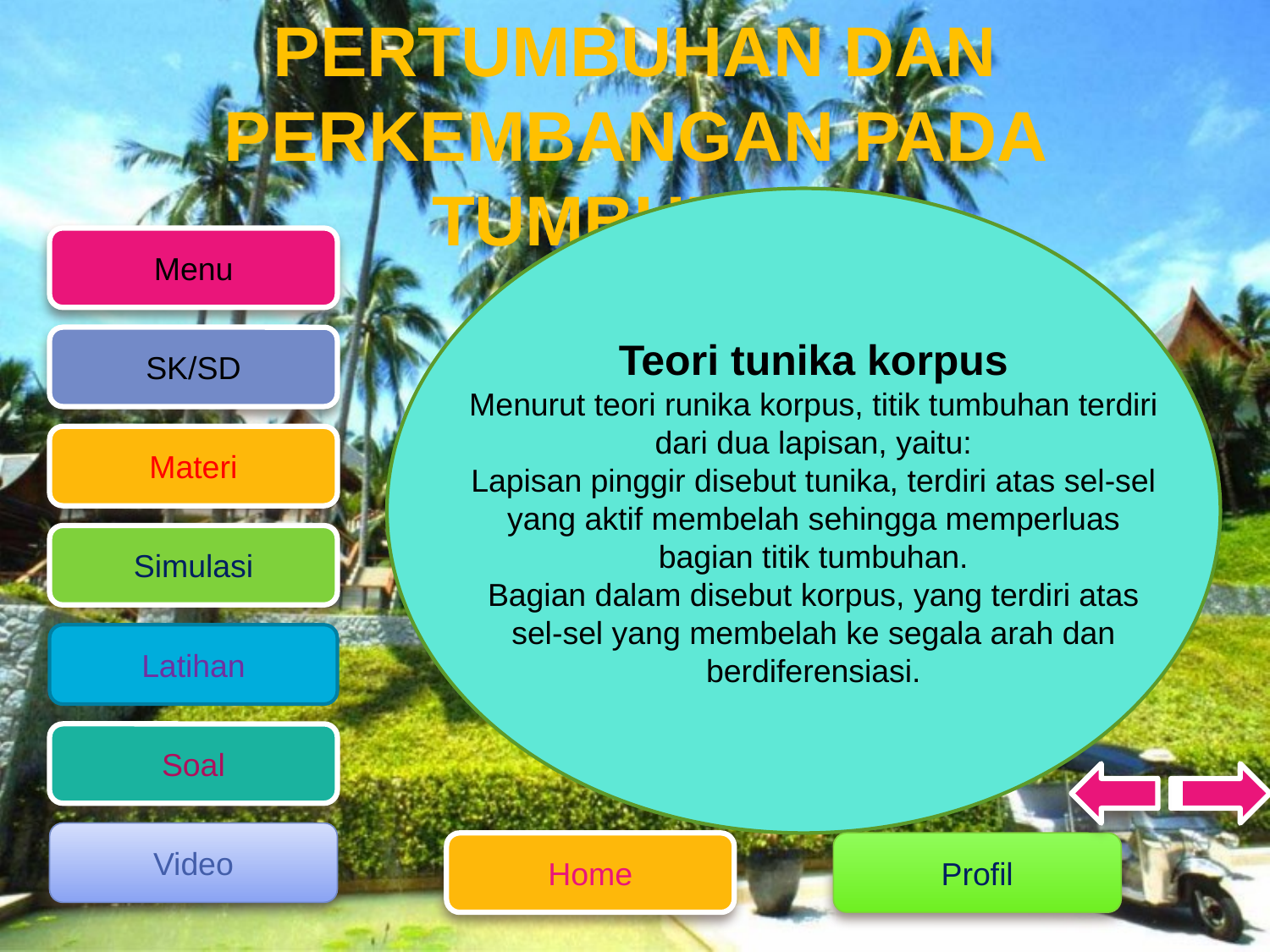

Teori tunika korpus
Menurut teori runika korpus, titik tumbuhan terdiri dari dua lapisan, yaitu:
Lapisan pinggir disebut tunika, terdiri atas sel-sel yang aktif membelah sehingga memperluas bagian titik tumbuhan.
Bagian dalam disebut korpus, yang terdiri atas sel-sel yang membelah ke segala arah dan berdiferensiasi.